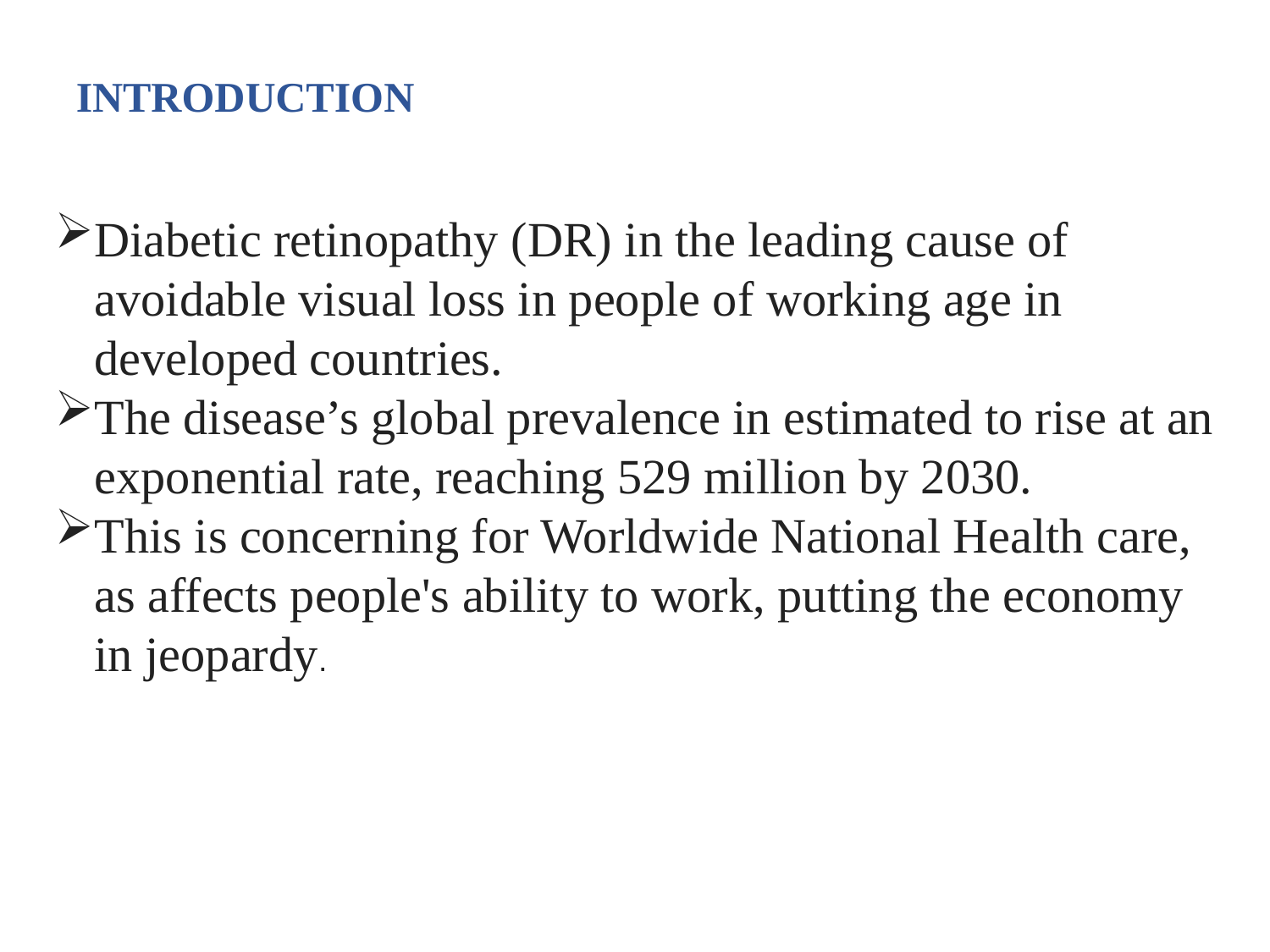

INTRODUCTION
Diabetic retinopathy (DR) in the leading cause of avoidable visual loss in people of working age in developed countries.
The disease’s global prevalence in estimated to rise at an exponential rate, reaching 529 million by 2030.
This is concerning for Worldwide National Health care, as affects people's ability to work, putting the economy in jeopardy.